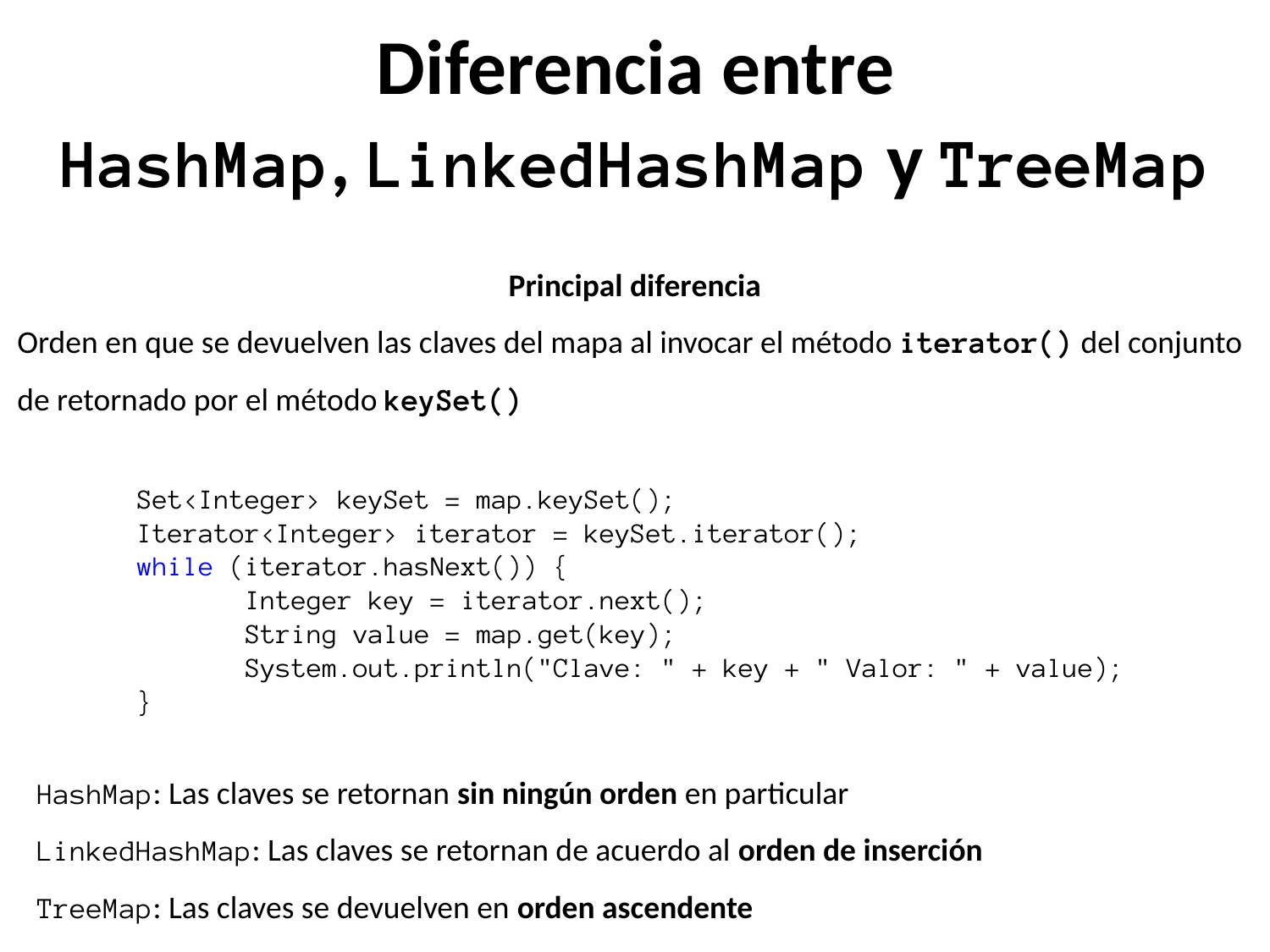

# Diferencia entre HashMap, LinkedHashMap y TreeMap
Principal diferencia
Orden en que se devuelven las claves del mapa al invocar el método iterator() del conjunto de retornado por el método keySet()
Set<Integer> keySet = map.keySet();
Iterator<Integer> iterator = keySet.iterator();
while (iterator.hasNext()) {
       Integer key = iterator.next();
       String value = map.get(key);
       System.out.println("Clave: " + key + " Valor: " + value);
}
HashMap: Las claves se retornan sin ningún orden en particular
LinkedHashMap: Las claves se retornan de acuerdo al orden de inserción
TreeMap: Las claves se devuelven en orden ascendente